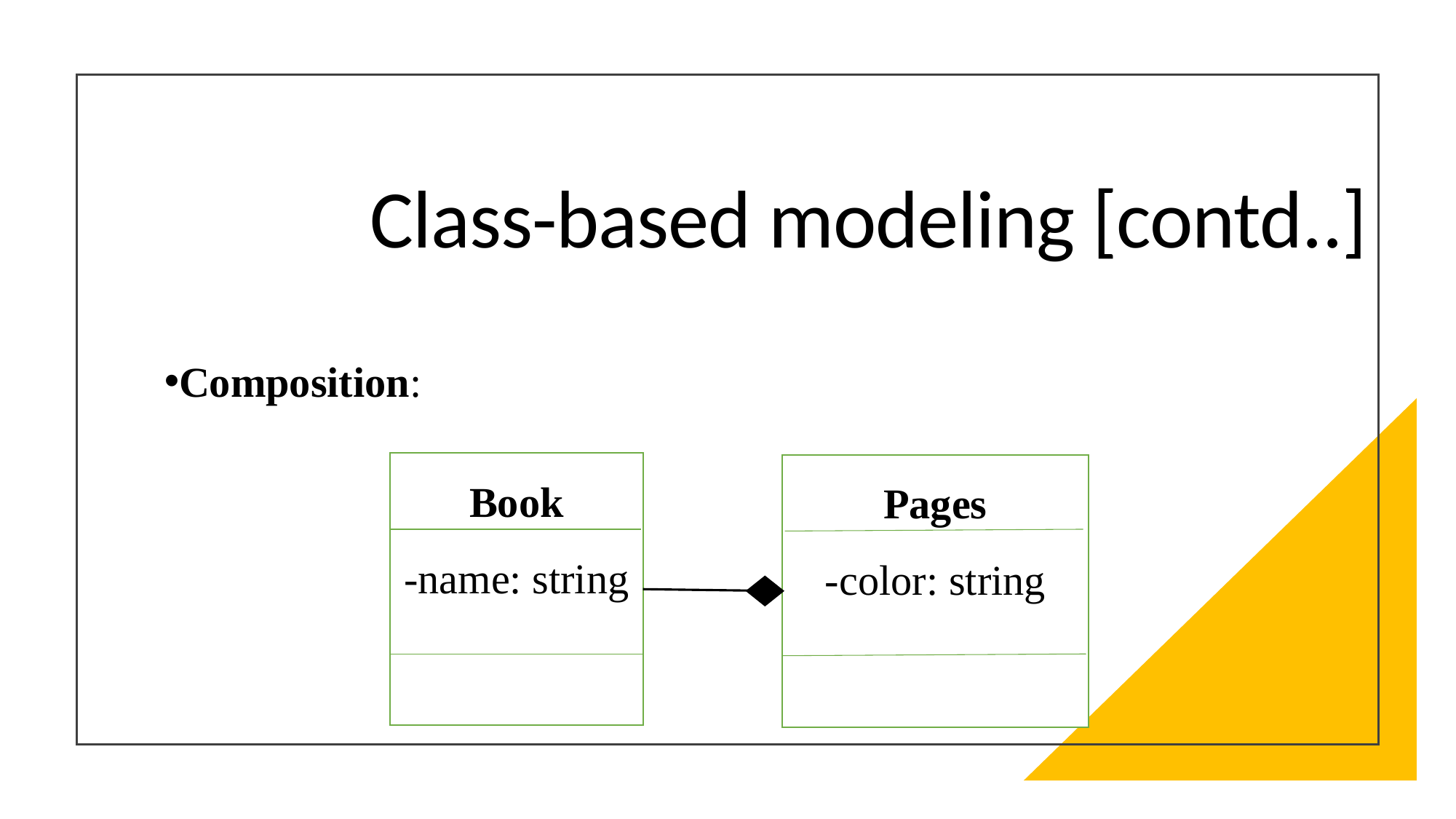

# Class-based modeling [contd..]
Composition:

Book

-name: string

Pages

-color: string